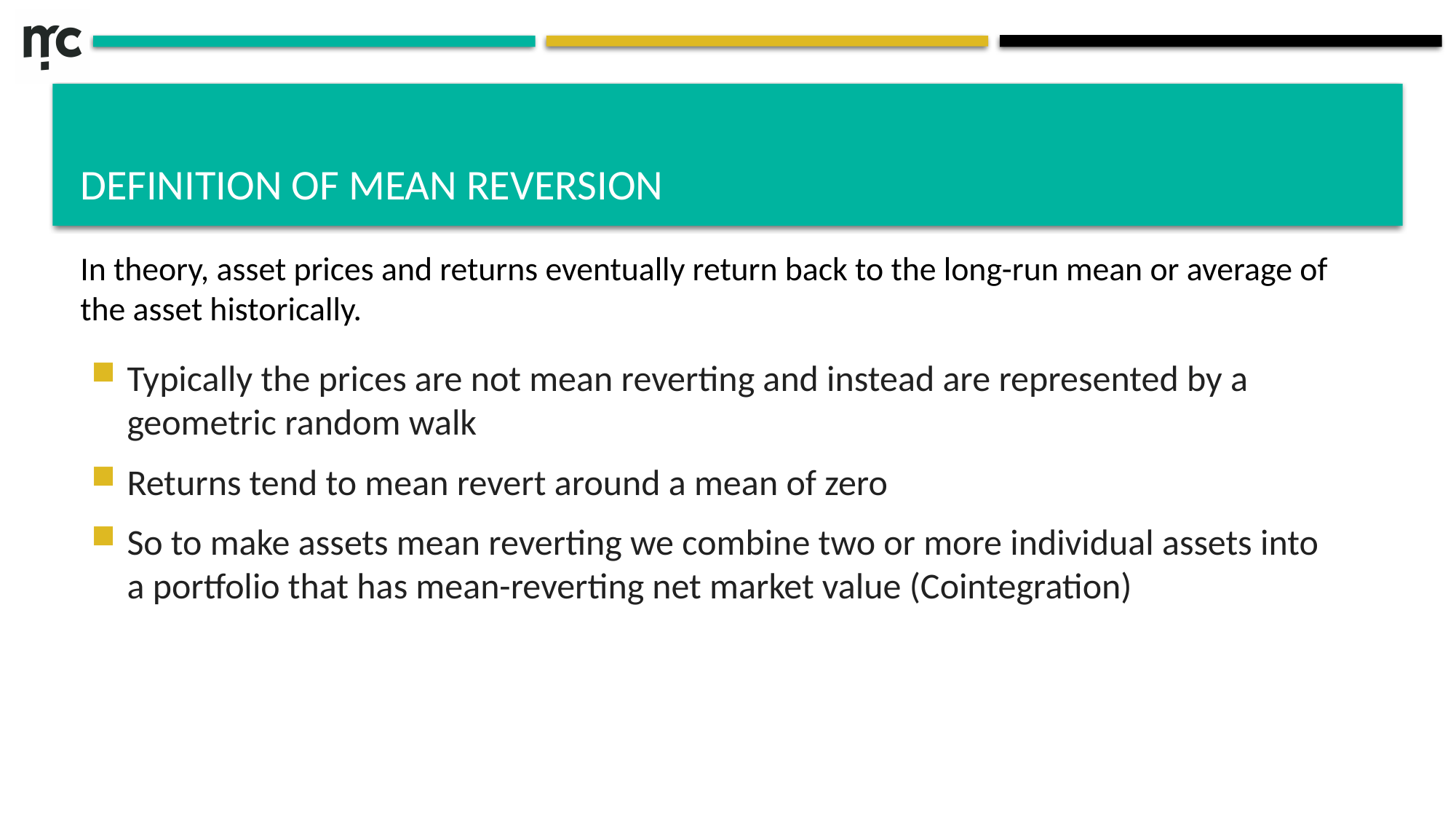

# Definition of mean reversion
In theory, asset prices and returns eventually return back to the long-run mean or average of the asset historically.
Typically the prices are not mean reverting and instead are represented by a geometric random walk
Returns tend to mean revert around a mean of zero
So to make assets mean reverting we combine two or more individual assets into a portfolio that has mean-reverting net market value (Cointegration)